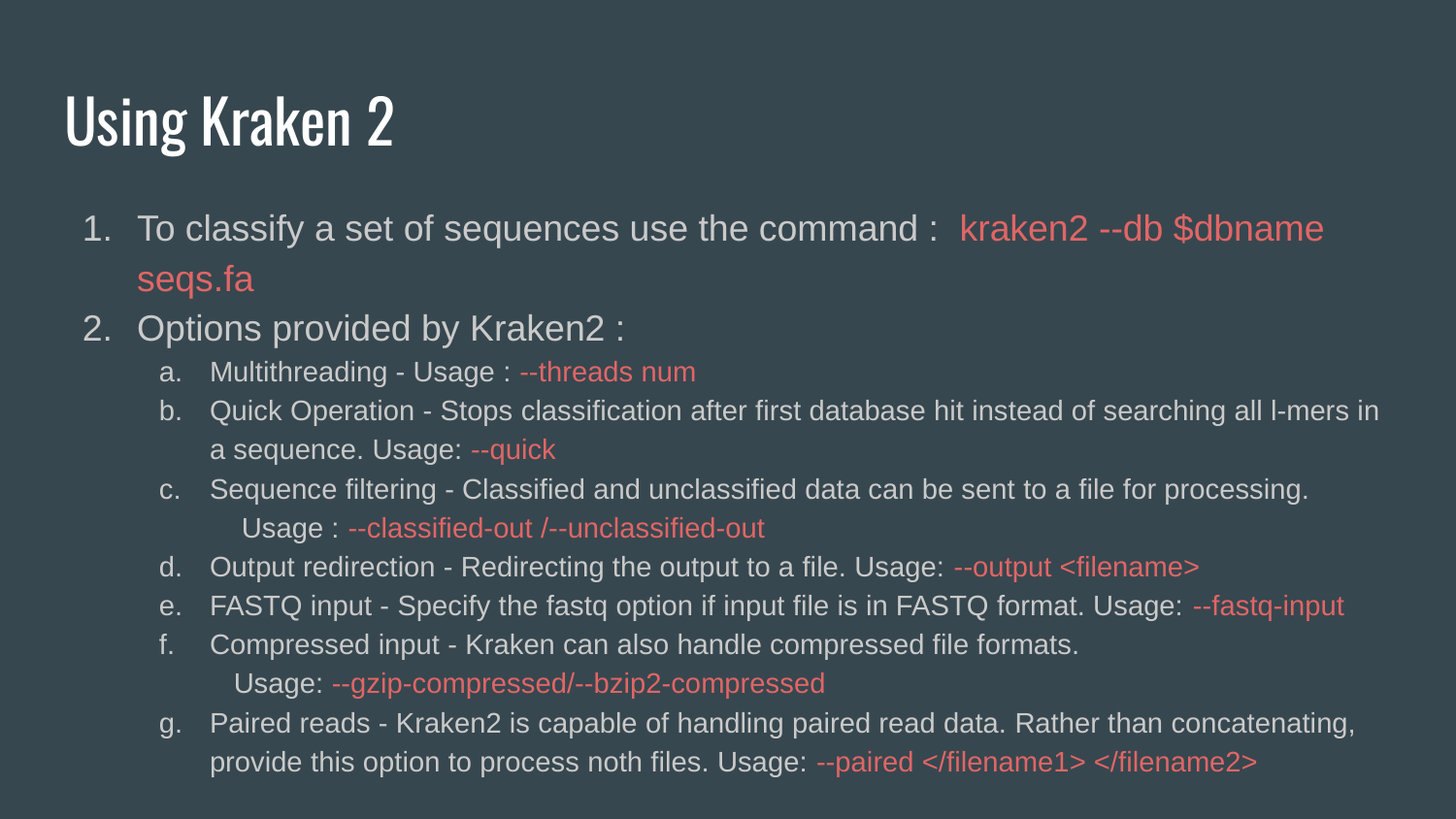

# Using Kraken 2
To classify a set of sequences use the command :  kraken2 --db $dbname seqs.fa
Options provided by Kraken2 :
Multithreading - Usage : --threads num
Quick Operation - Stops classification after first database hit instead of searching all l-mers in a sequence. Usage: --quick
Sequence filtering - Classified and unclassified data can be sent to a file for processing.              Usage : --classified-out /--unclassified-out
Output redirection - Redirecting the output to a file. Usage: --output <filename>
FASTQ input - Specify the fastq option if input file is in FASTQ format. Usage: --fastq-input
Compressed input - Kraken can also handle compressed file formats.                                          Usage: --gzip-compressed/--bzip2-compressed
Paired reads - Kraken2 is capable of handling paired read data. Rather than concatenating, provide this option to process noth files. Usage: --paired </filename1> </filename2>